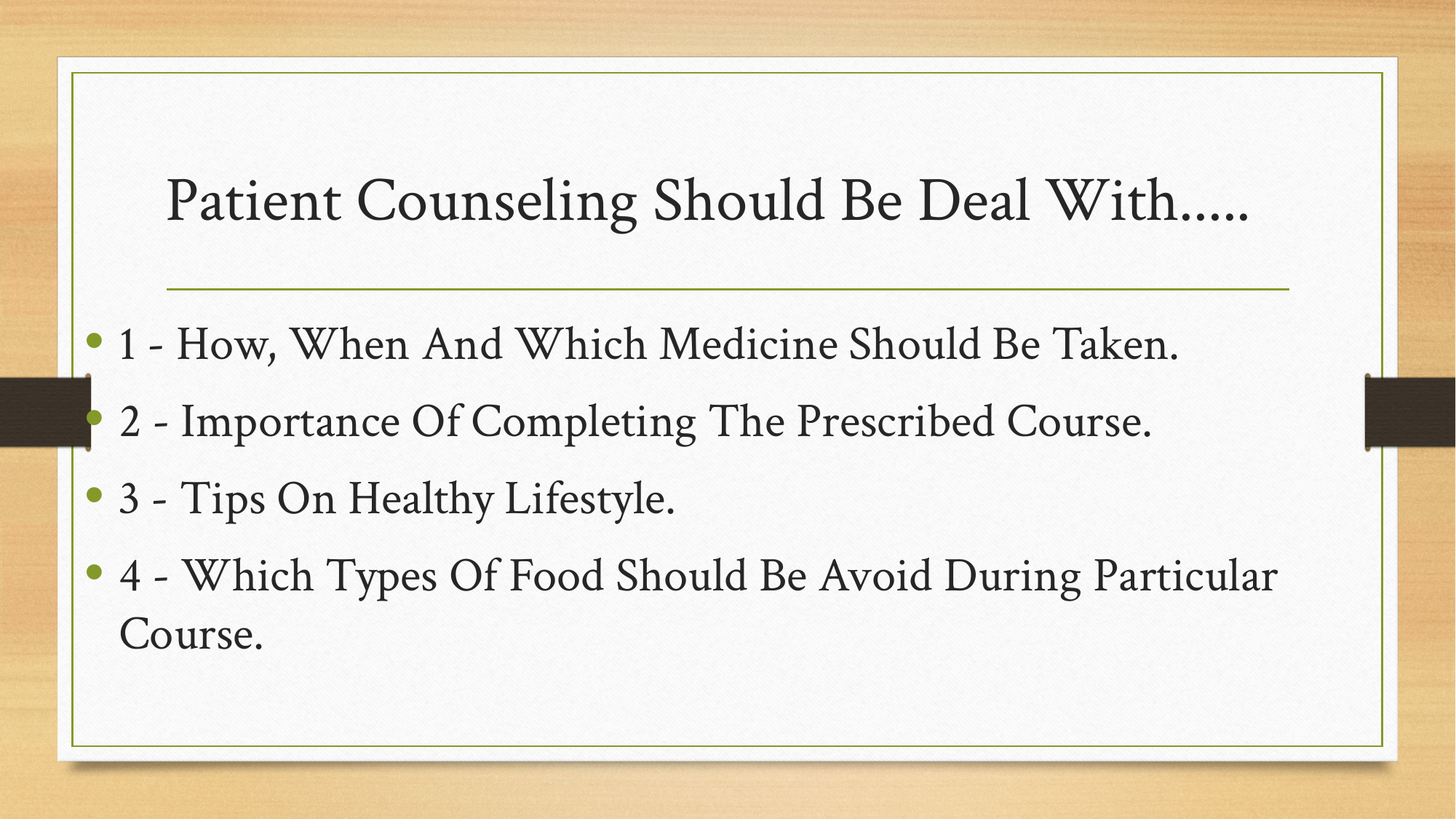

# Patient Counseling Should Be Deal With.....
1 - How, When And Which Medicine Should Be Taken.
2 - Importance Of Completing The Prescribed Course.
3 - Tips On Healthy Lifestyle.
4 - Which Types Of Food Should Be Avoid During Particular Course.